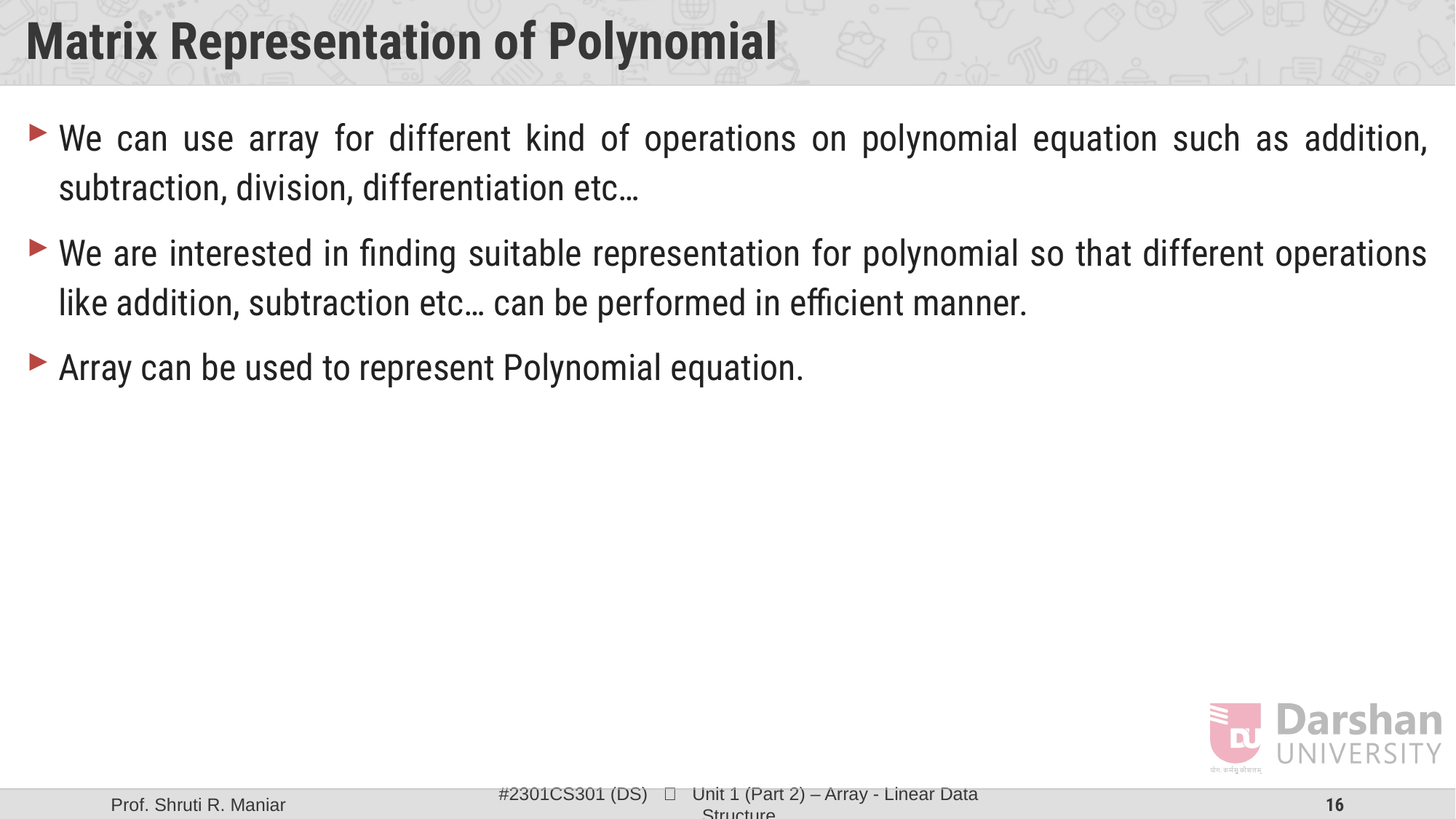

# Matrix Representation of Polynomial
We can use array for different kind of operations on polynomial equation such as addition, subtraction, division, differentiation etc…
We are interested in finding suitable representation for polynomial so that different operations like addition, subtraction etc… can be performed in efficient manner.
Array can be used to represent Polynomial equation.